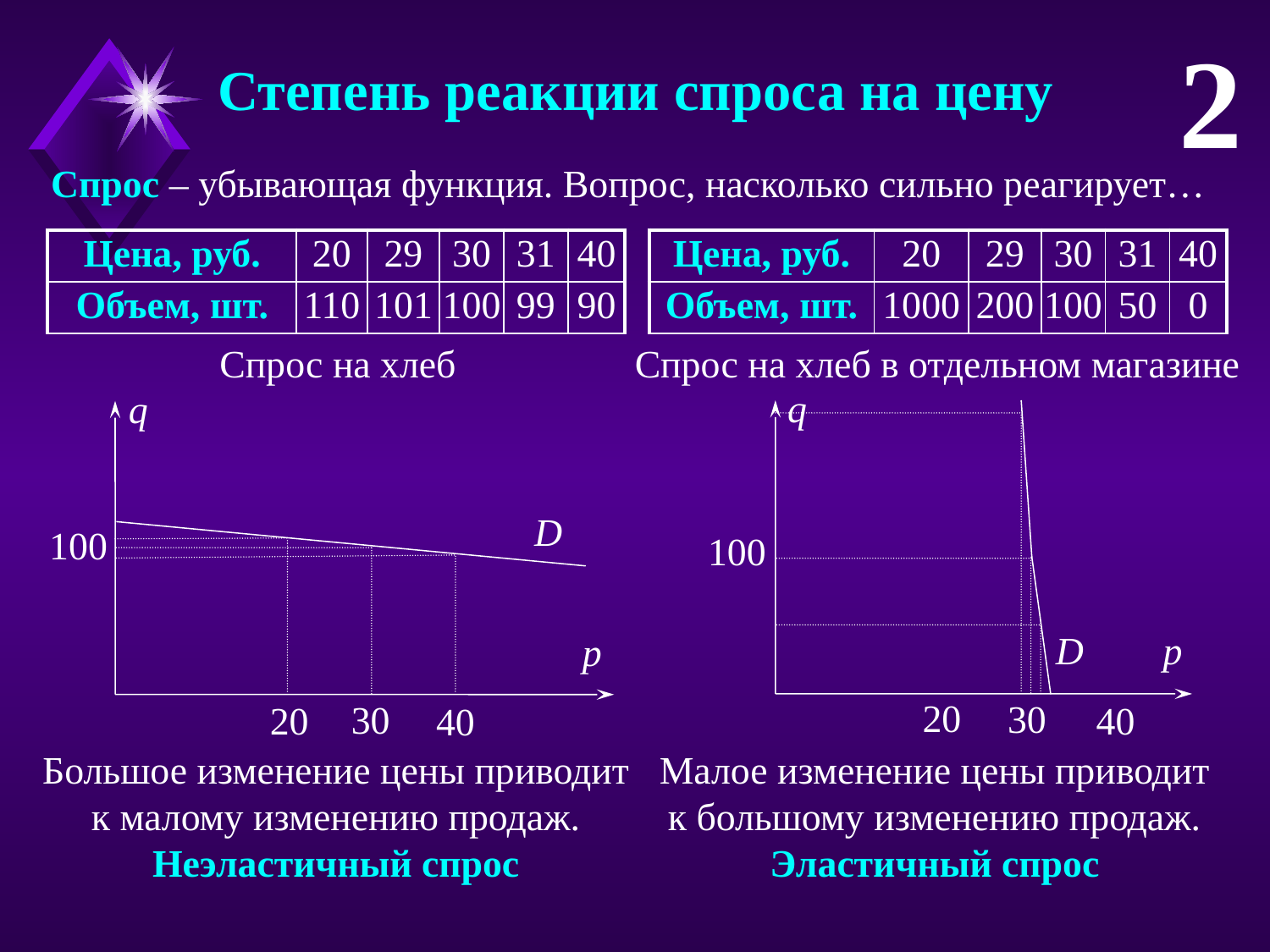

2
Степень реакции спроса на цену
Спрос – убывающая функция. Вопрос, насколько сильно реагирует…
| Цена, руб. | 20 | 29 | 30 | 31 | 40 |
| --- | --- | --- | --- | --- | --- |
| Объем, шт. | 110 | 101 | 100 | 99 | 90 |
| Цена, руб. | 20 | 29 | 30 | 31 | 40 |
| --- | --- | --- | --- | --- | --- |
| Объем, шт. | 1000 | 200 | 100 | 50 | 0 |
Спрос на хлеб
Спрос на хлеб в отдельном магазине
q

100

p
D

20
30

40
q

D
100

p
30

20
40
Большое изменение цены приводит к малому изменению продаж.
Неэластичный спрос
Малое изменение цены приводит к большому изменению продаж.
Эластичный спрос